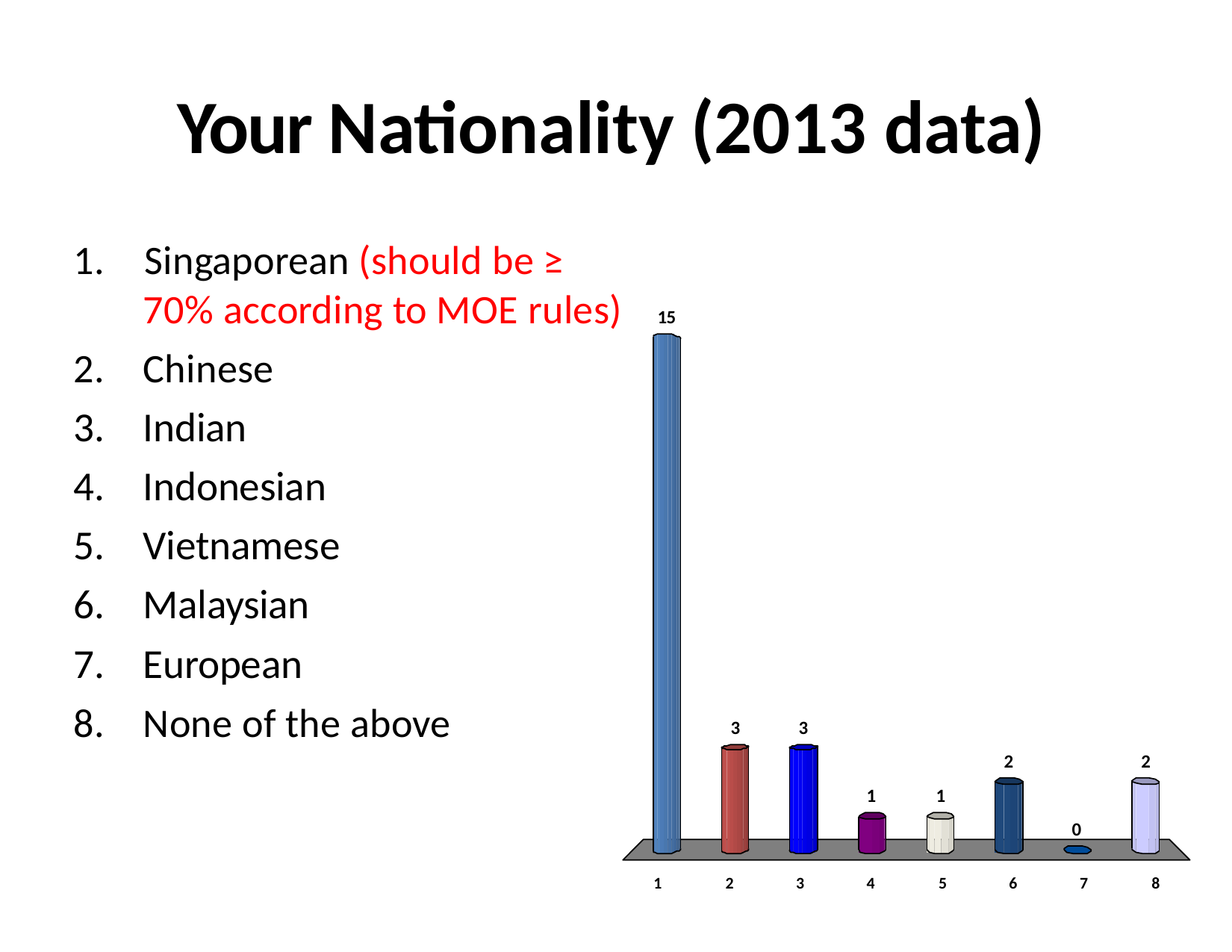

# Your Nationality (2013 data)
70% according to MOE rules)
Chinese
Indian
Indonesian
Vietnamese
Malaysian
European
None of the above
1.	Singaporean (should be ≥
15

3
3

2
2

1
1

0

1
2
3
4
5
6
7
8